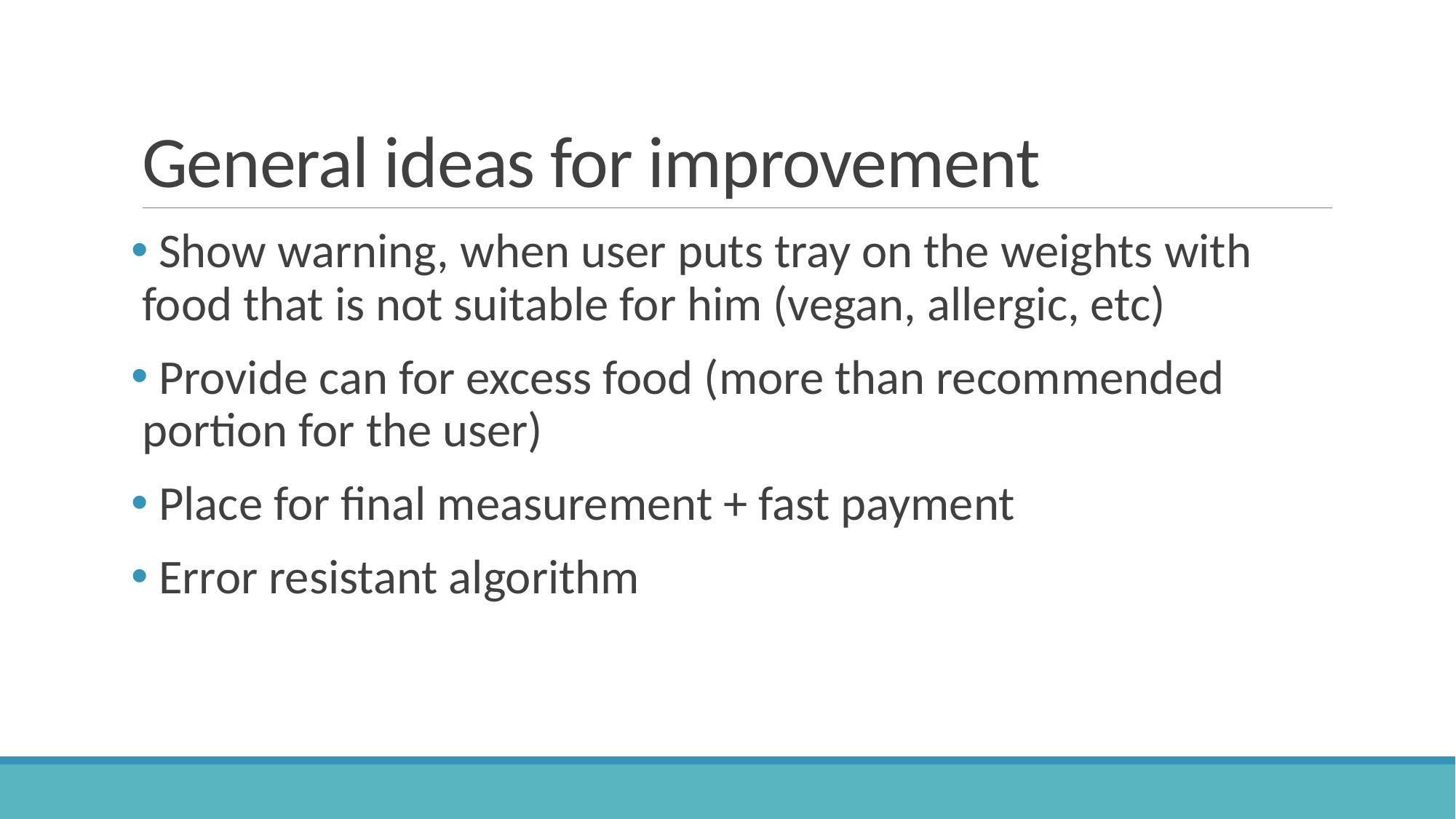

# General ideas for improvement
 Show warning, when user puts tray on the weights with food that is not suitable for him (vegan, allergic, etc)
 Provide can for excess food (more than recommended portion for the user)
 Place for final measurement + fast payment
 Error resistant algorithm